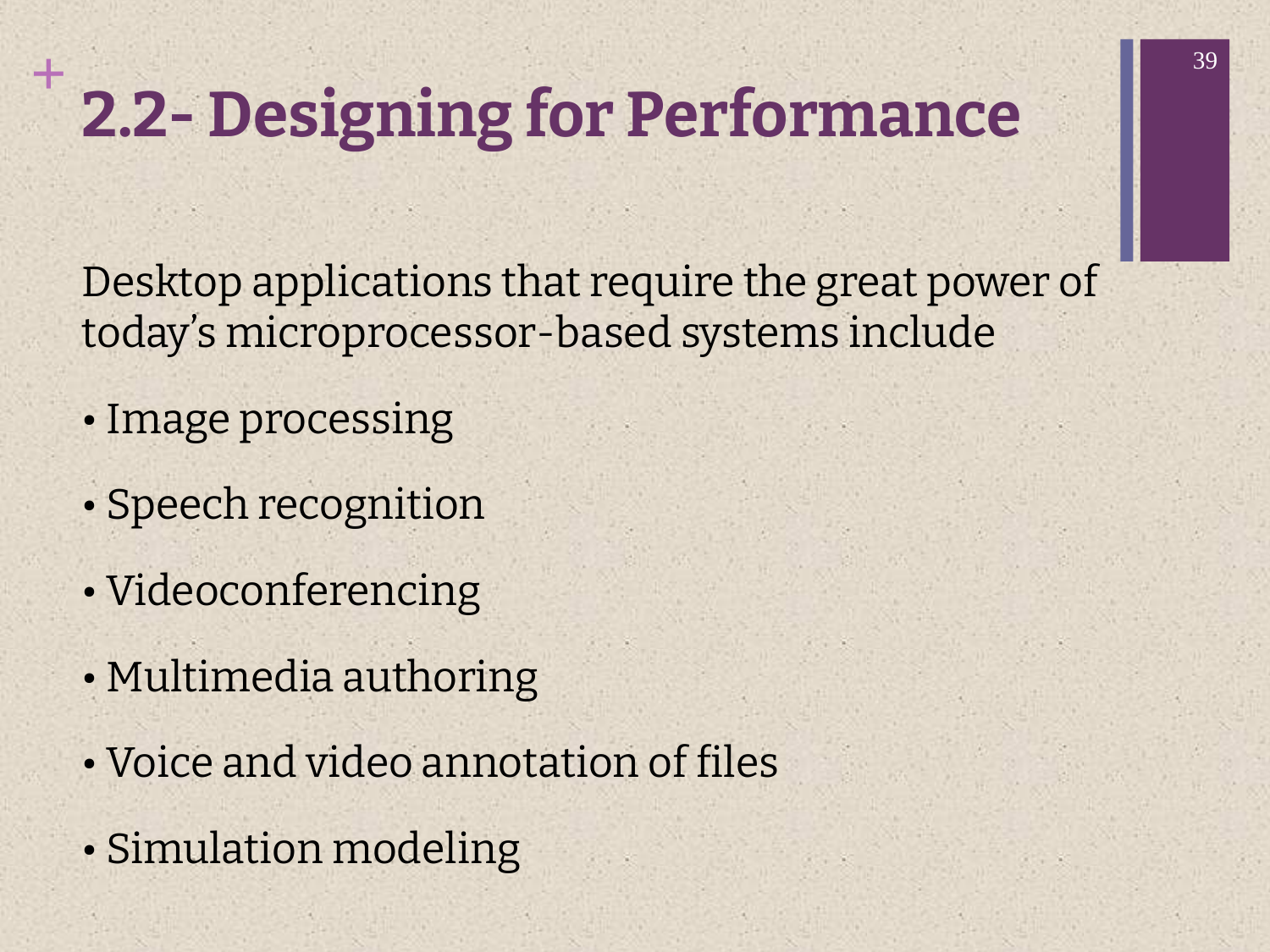

39
# 2.2- Designing for Performance
Desktop applications that require the great power of today’s microprocessor-based systems include
• Image processing
• Speech recognition
• Videoconferencing
• Multimedia authoring
• Voice and video annotation of files
• Simulation modeling